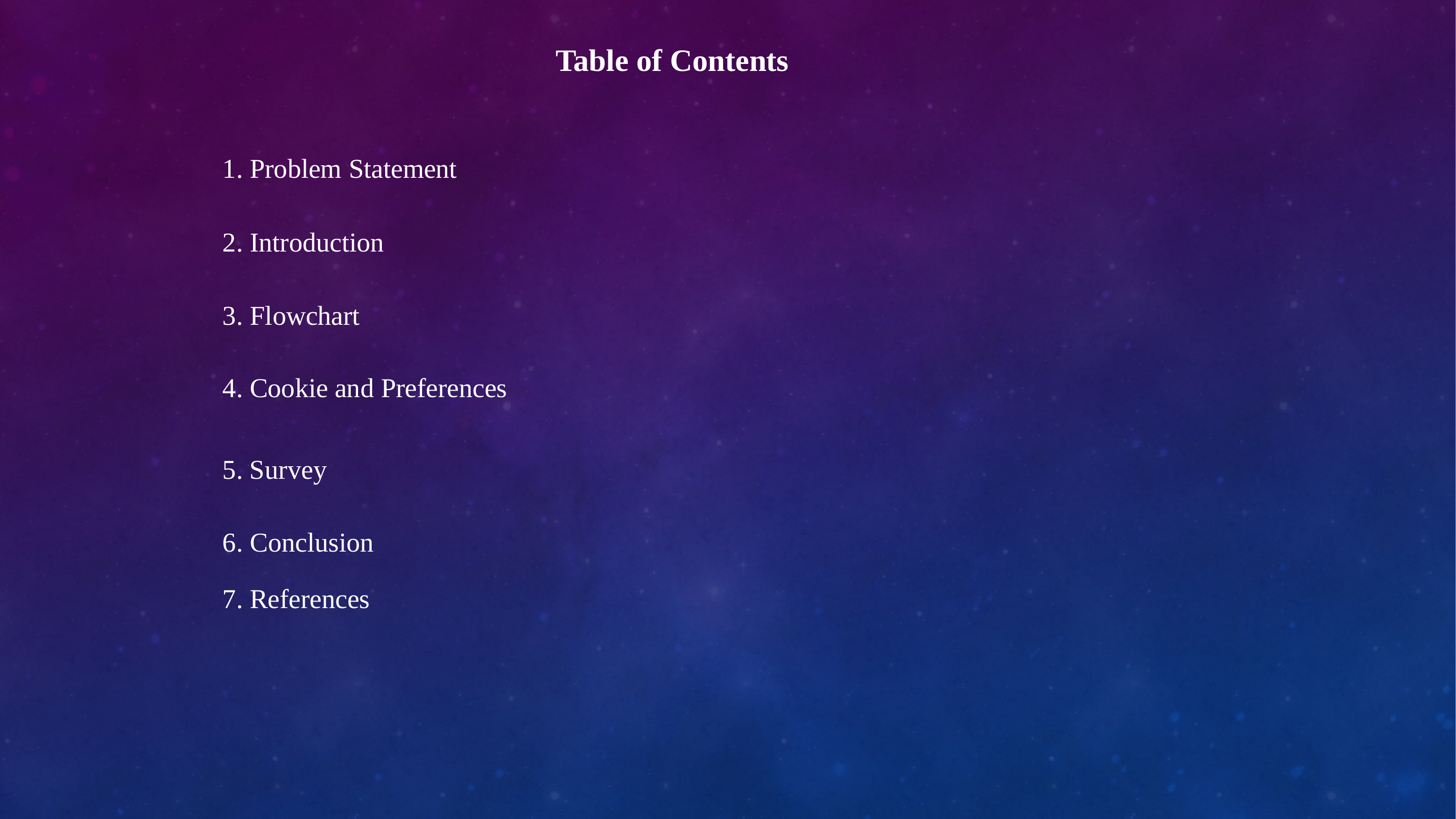

Table of Contents
|  |  |  |
| --- | --- | --- |
| 1. Problem Statement |  |  |
| 2. Introduction |  |  |
| 3. Flowchart |  |  |
| 4. Cookie and Preferences |  |  |
| 5. Survey |  |  |
| 6. Conclusion |  |  |
| 7. References |  |  |